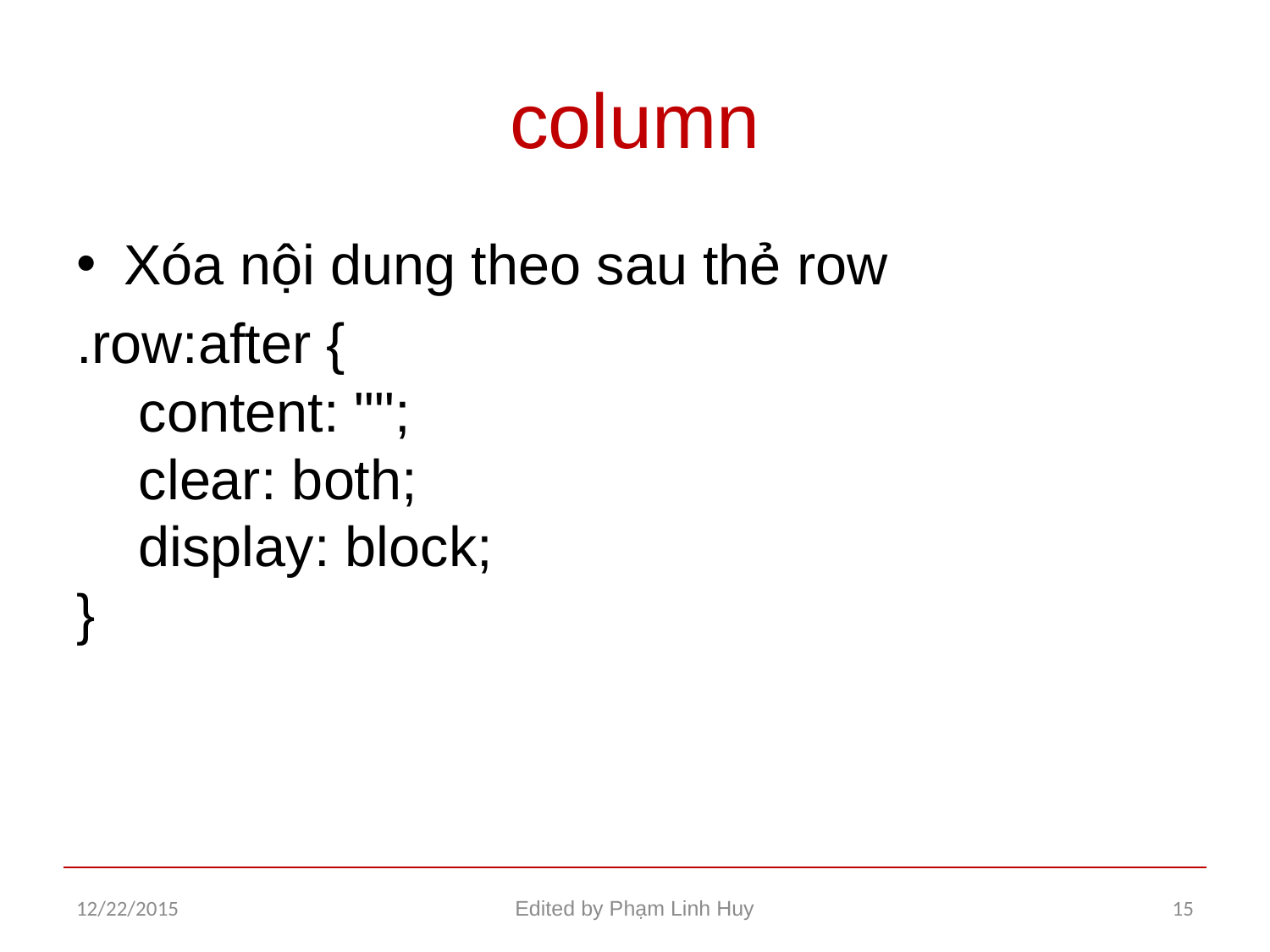

# column
Xóa nội dung theo sau thẻ row
.row:after {
    content: "";
    clear: both;
    display: block;
}

12/22/2015
Edited by Phạm Linh Huy
15